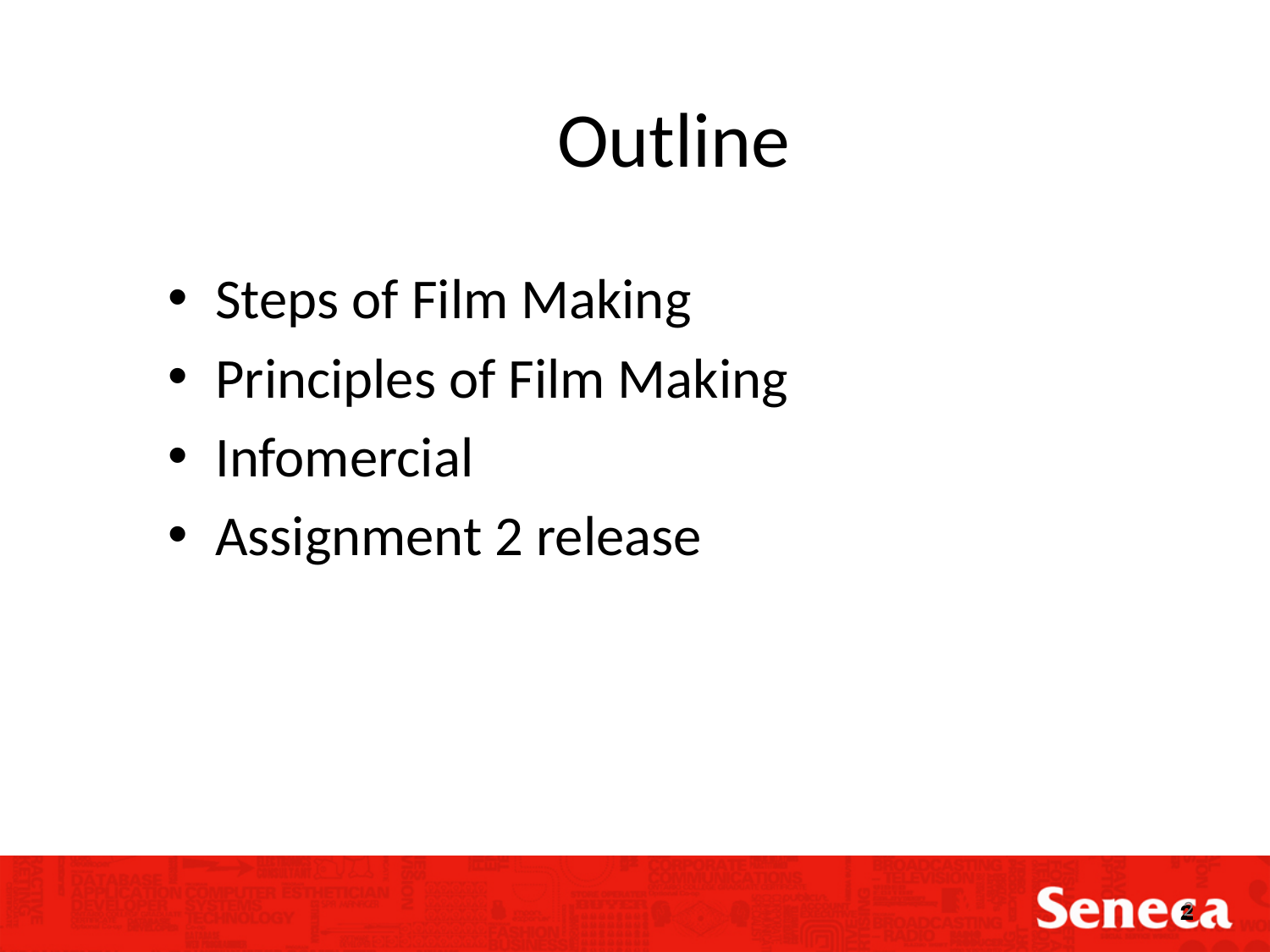

Outline
Steps of Film Making
Principles of Film Making
Infomercial
Assignment 2 release

2
2